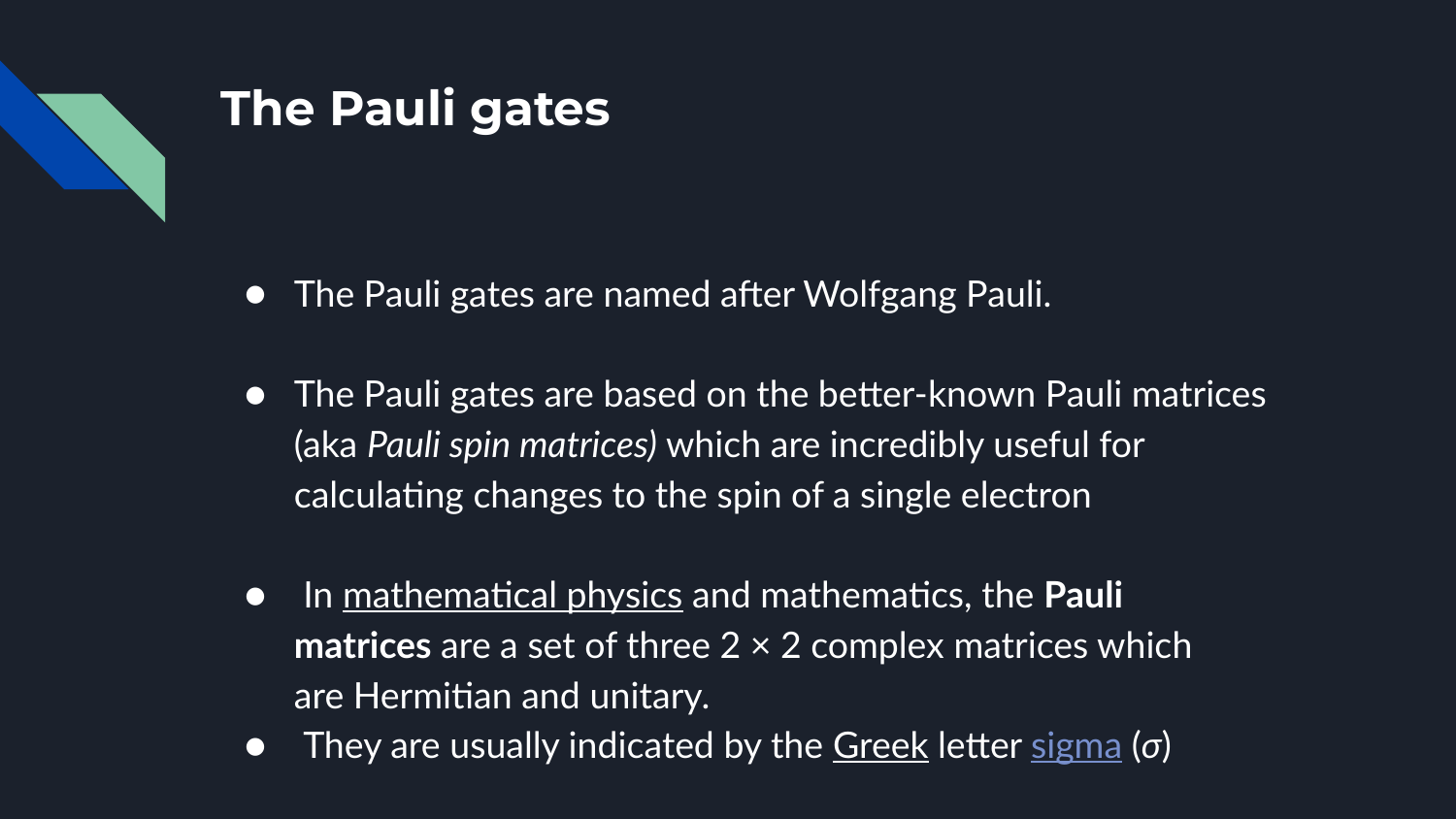

# The Pauli gates
The Pauli gates are named after Wolfgang Pauli.

The Pauli gates are based on the better-known Pauli matrices (aka Pauli spin matrices) which are incredibly useful for calculating changes to the spin of a single electron

 In mathematical physics and mathematics, the Pauli matrices are a set of three 2 × 2 complex matrices which are Hermitian and unitary.
 They are usually indicated by the Greek letter sigma (σ)